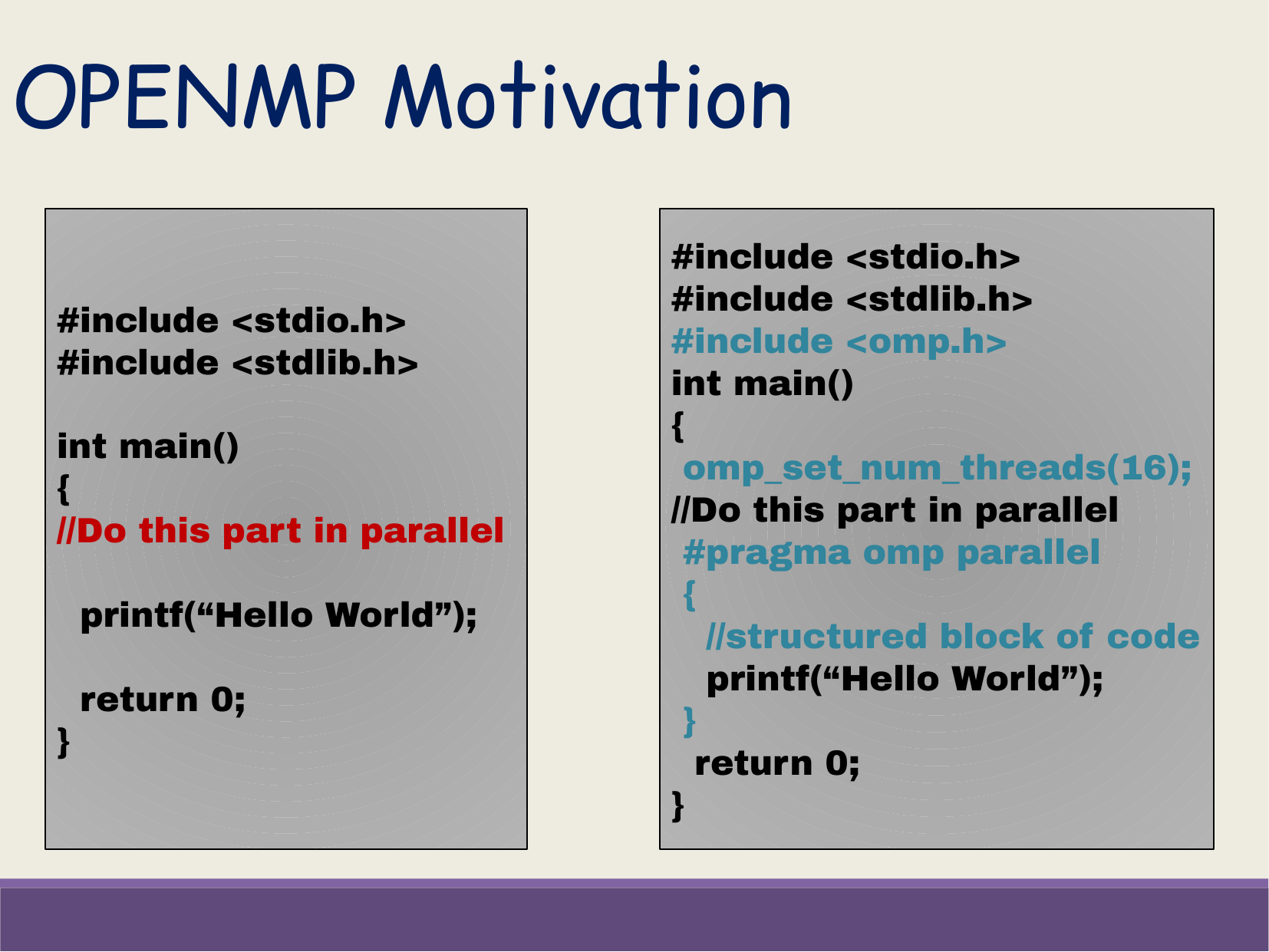

OPENMP Motivation
#include <stdio.h>
#include <stdlib.h>

int main()
{
//Do this part in parallel

  printf(“Hello World”);

  return 0;
}
#include <stdio.h>
#include <stdlib.h>
#include <omp.h>
int main()
{
 omp_set_num_threads(16);
//Do this part in parallel
 #pragma omp parallel
 {
   //structured block of code
   printf(“Hello World”);
 }
  return 0;
}